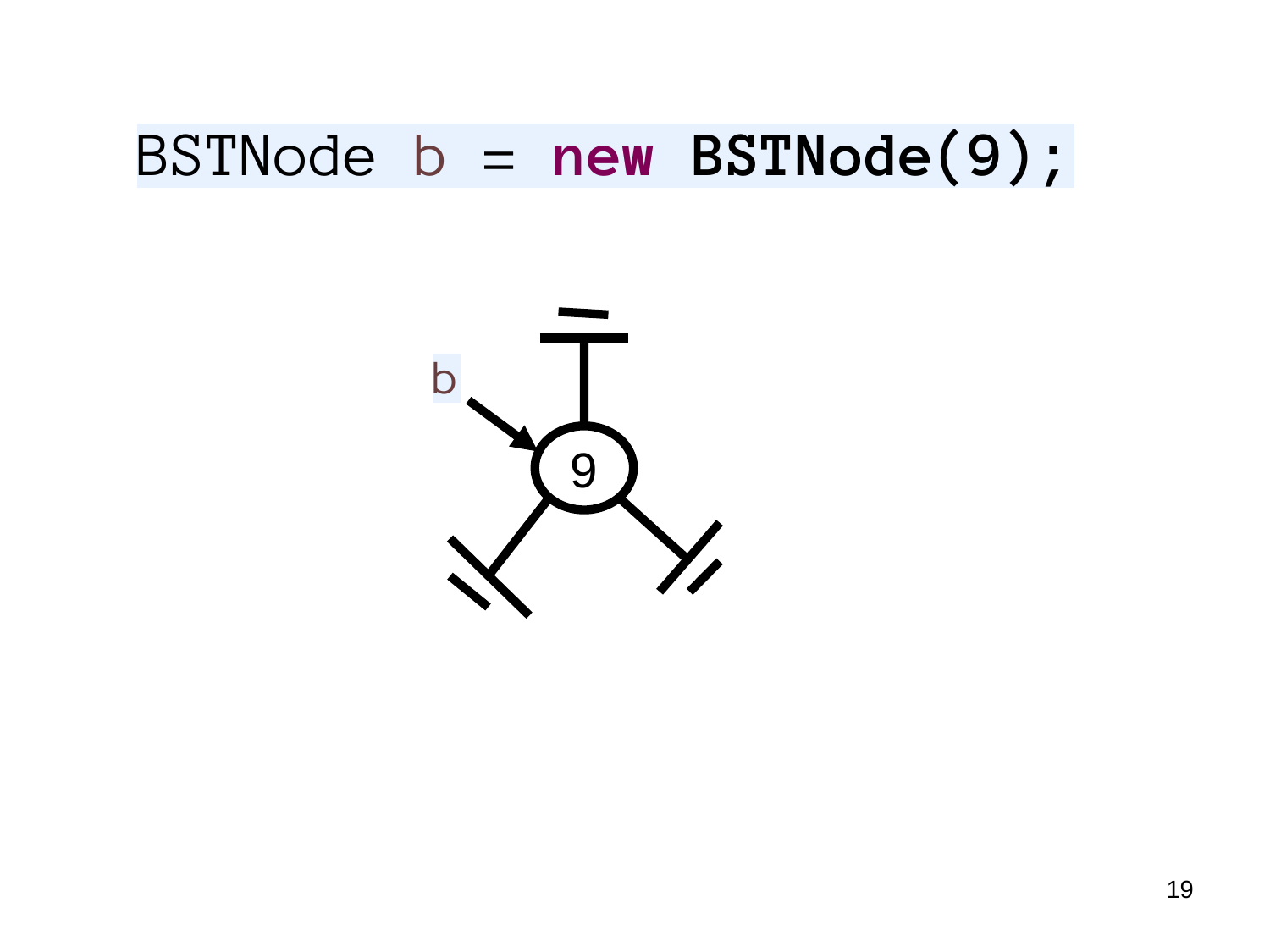

BSTNode b = new BSTNode(9);
b
9
19